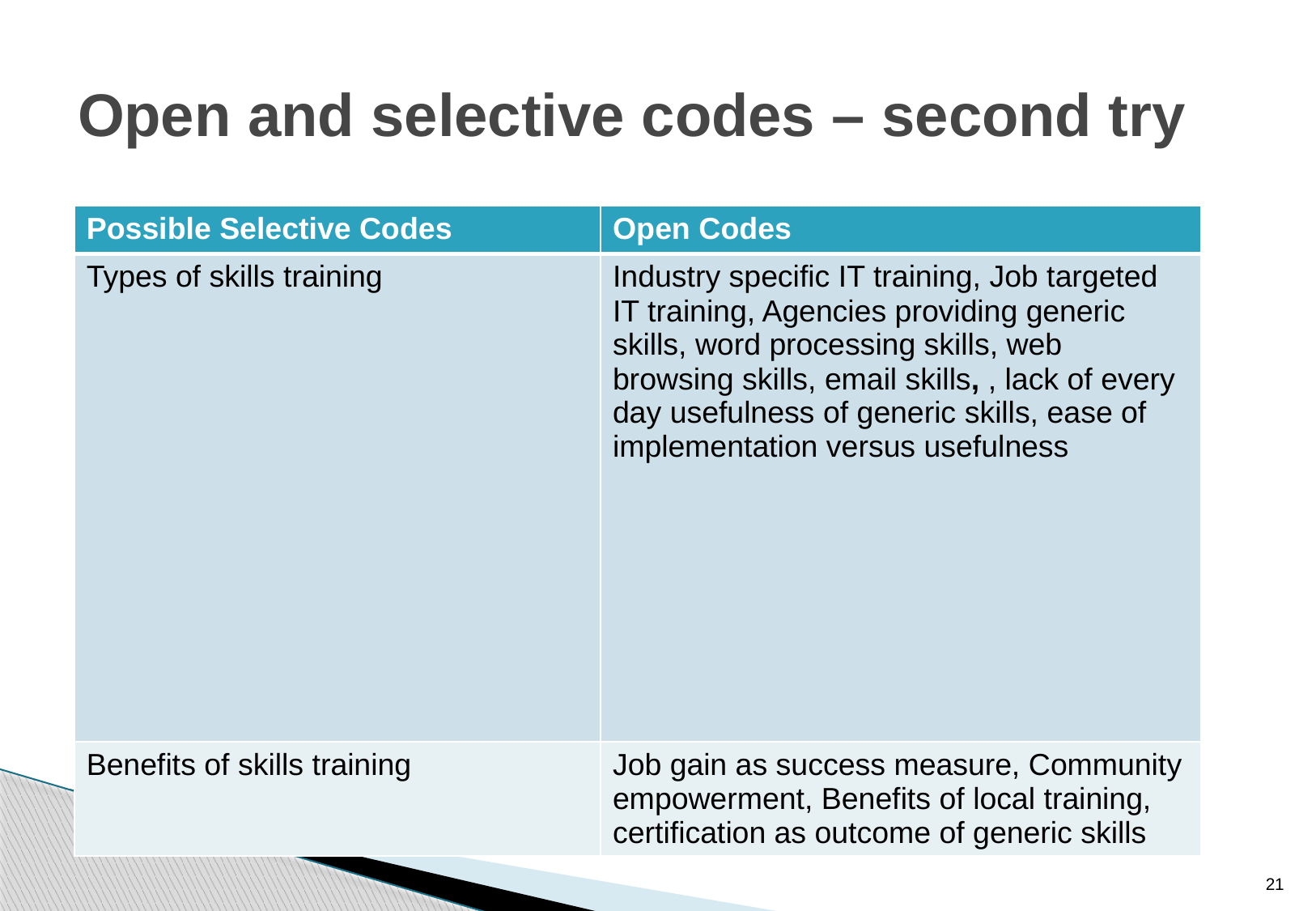

# Open and selective codes – second try

| Possible Selective Codes | Open Codes |
| --- | --- |
| Types of skills training | Industry specific IT training, Job targeted IT training, Agencies providing generic skills, word processing skills, web browsing skills, email skills, , lack of every day usefulness of generic skills, ease of implementation versus usefulness |
| Benefits of skills training | Job gain as success measure, Community empowerment, Benefits of local training, certification as outcome of generic skills |

21